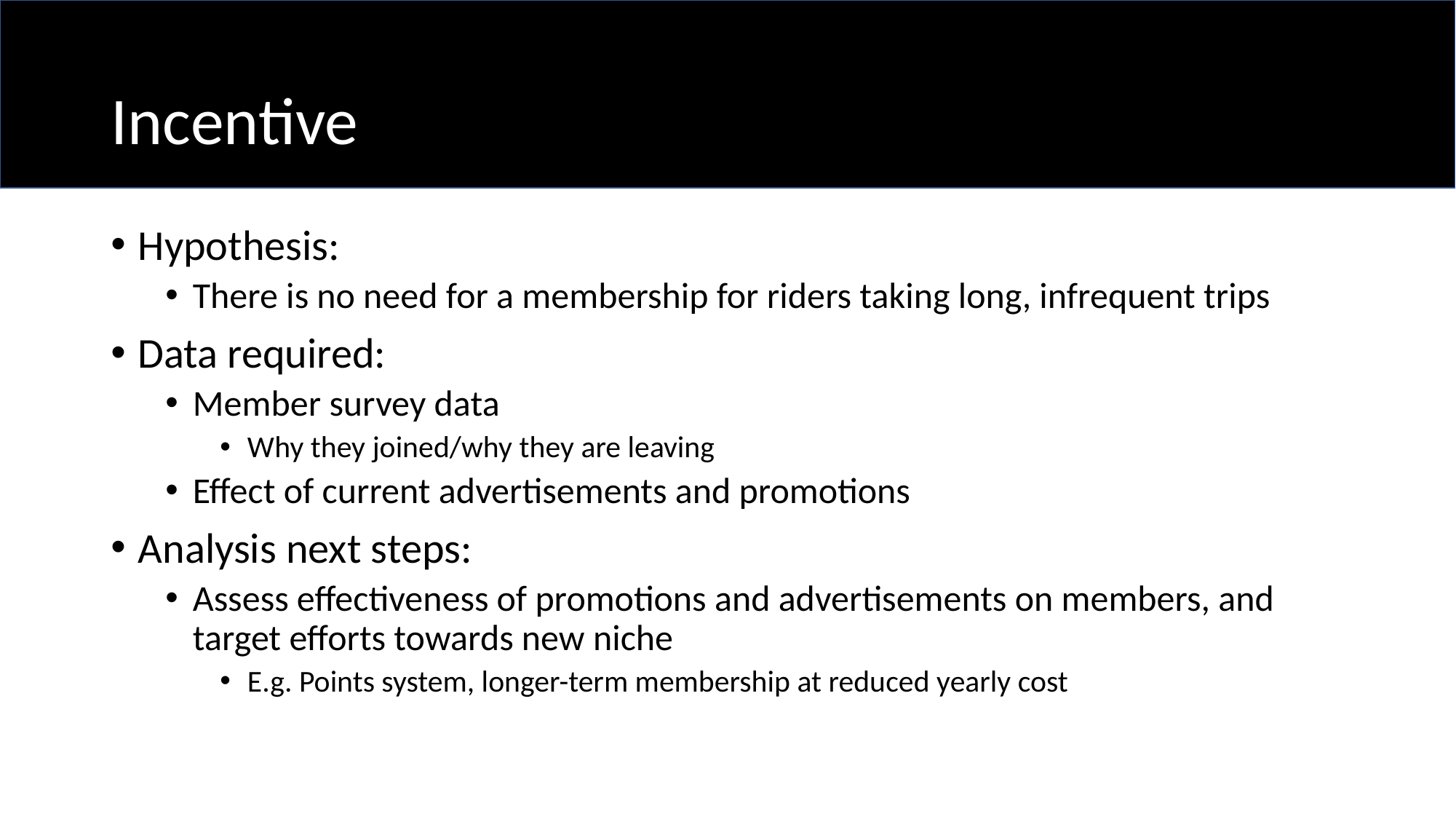

# Incentive
Hypothesis:
There is no need for a membership for riders taking long, infrequent trips
Data required:
Member survey data
Why they joined/why they are leaving
Effect of current advertisements and promotions
Analysis next steps:
Assess effectiveness of promotions and advertisements on members, and target efforts towards new niche
E.g. Points system, longer-term membership at reduced yearly cost